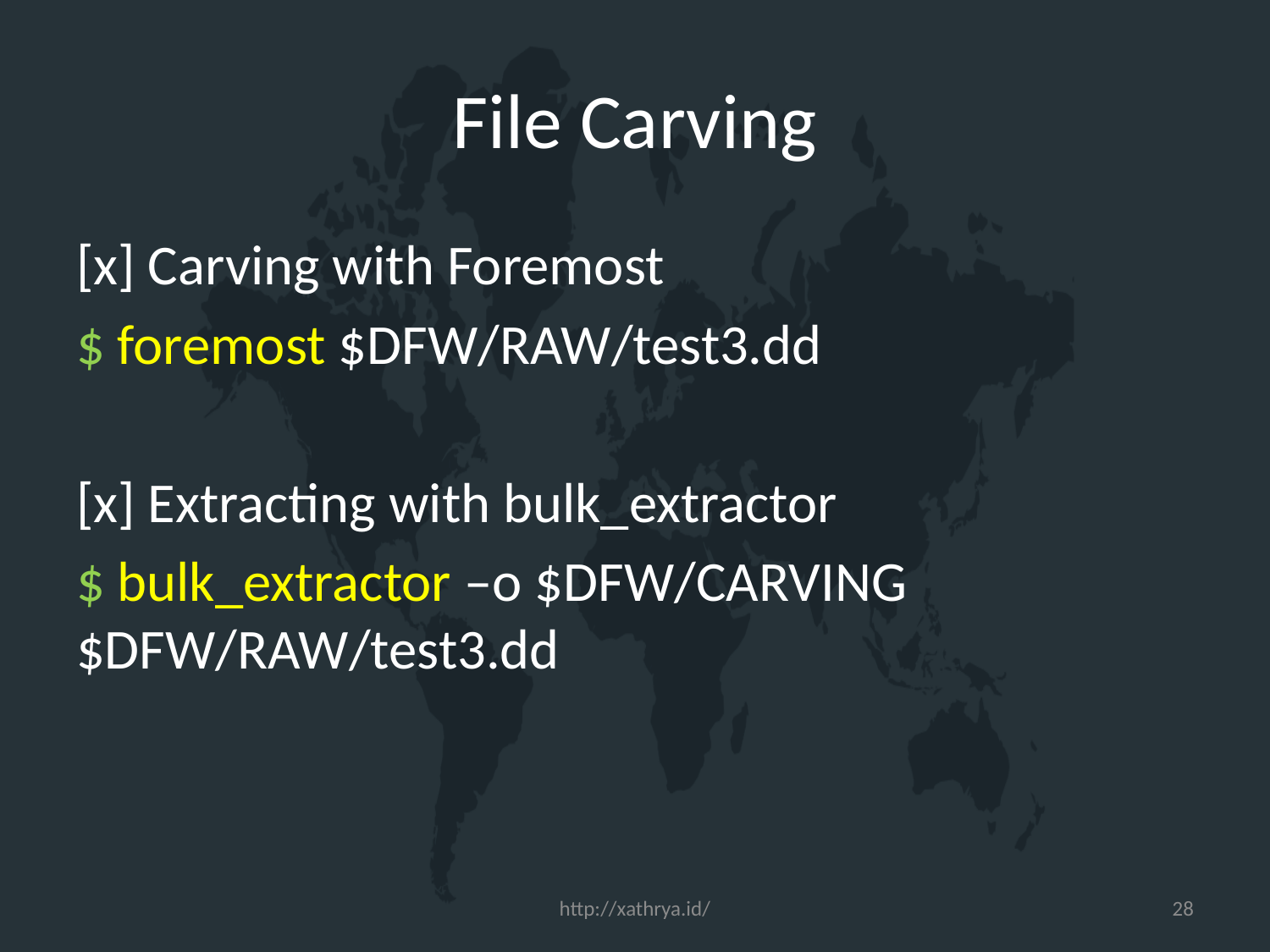

# File Carving
[x] Carving with Foremost
$ foremost $DFW/RAW/test3.dd

[x] Extracting with bulk_extractor
$ bulk_extractor –o $DFW/CARVING $DFW/RAW/test3.dd

http://xathrya.id/
28